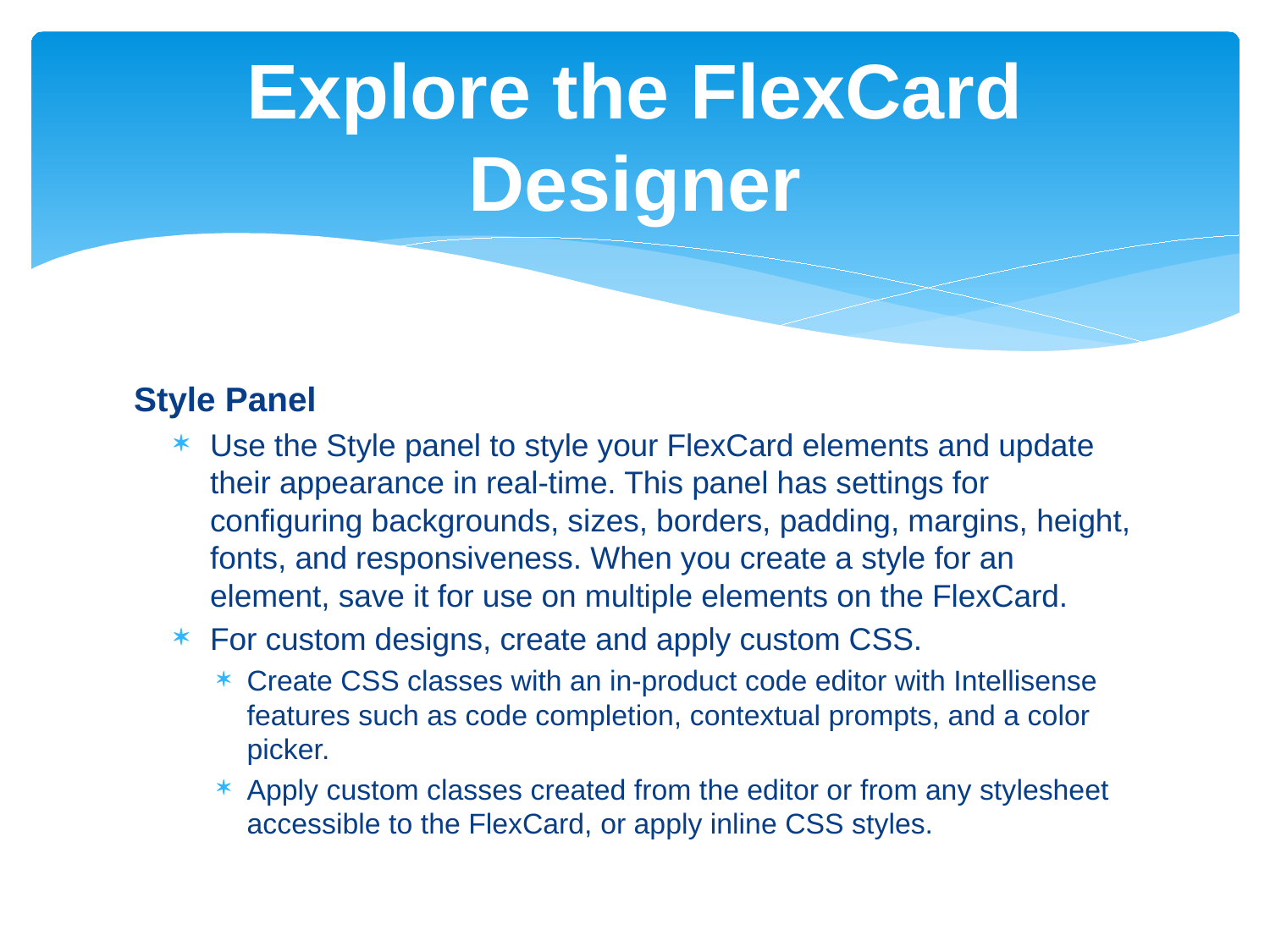

# Explore the FlexCard Designer
Style Panel
Use the Style panel to style your FlexCard elements and update their appearance in real-time. This panel has settings for configuring backgrounds, sizes, borders, padding, margins, height, fonts, and responsiveness. When you create a style for an element, save it for use on multiple elements on the FlexCard.
For custom designs, create and apply custom CSS.
Create CSS classes with an in-product code editor with Intellisense features such as code completion, contextual prompts, and a color picker.
Apply custom classes created from the editor or from any stylesheet accessible to the FlexCard, or apply inline CSS styles.